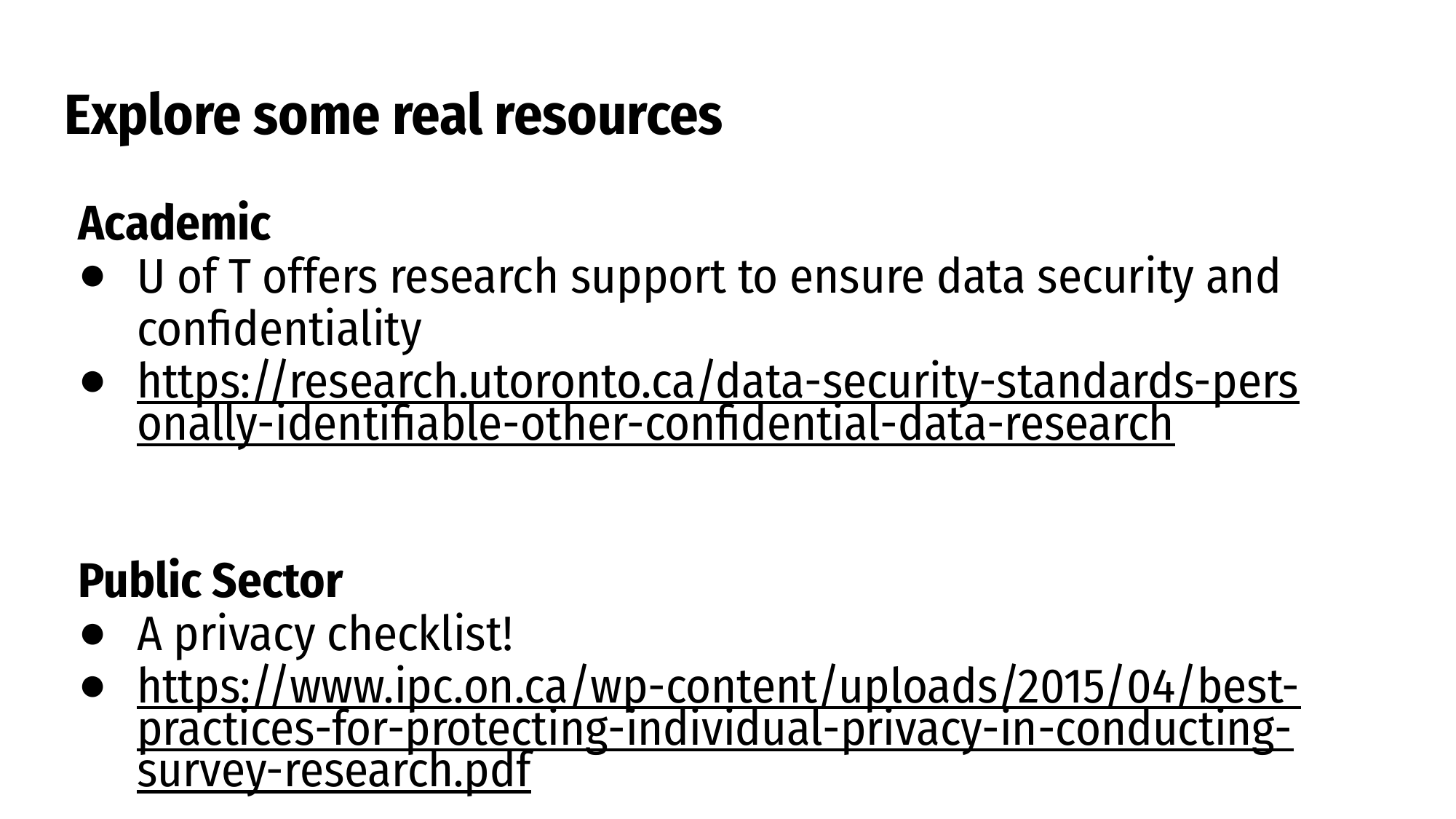

# Explore some real resources
Academic
U of T offers research support to ensure data security and confidentiality
https://research.utoronto.ca/data-security-standards-personally-identifiable-other-confidential-data-research

Public Sector
A privacy checklist!
https://www.ipc.on.ca/wp-content/uploads/2015/04/best-practices-for-protecting-individual-privacy-in-conducting-survey-research.pdf